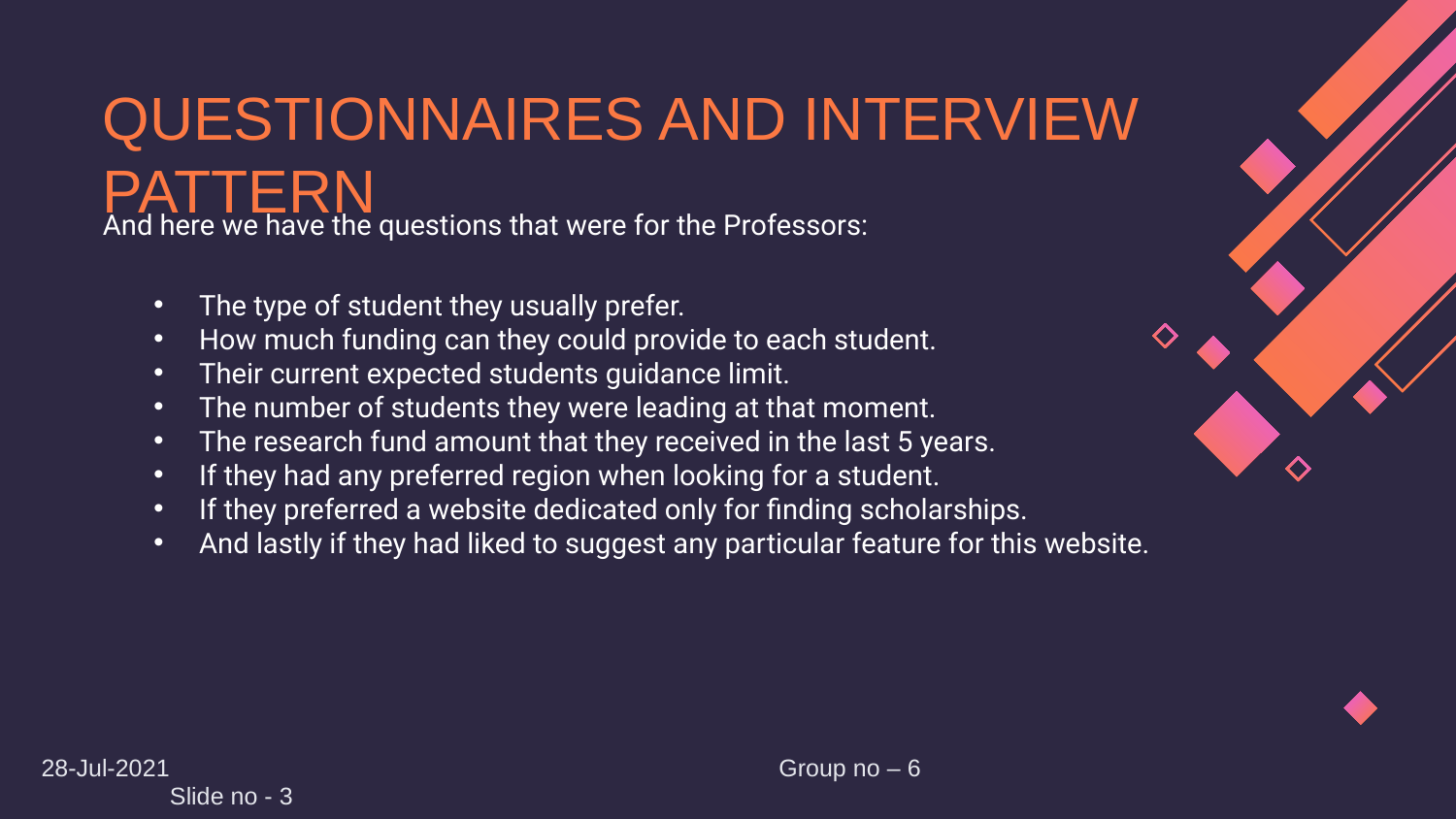

QUESTIONNAIRES AND INTERVIEW PATTERN
And here we have the questions that were for the Professors:
#
The type of student they usually prefer.
How much funding can they could provide to each student.
Their current expected students guidance limit.
The number of students they were leading at that moment.
The research fund amount that they received in the last 5 years.
If they had any preferred region when looking for a student.
If they preferred a website dedicated only for finding scholarships.
And lastly if they had liked to suggest any particular feature for this website.

28-Jul-2021                                                                                          Group no – 6                                                                                            Slide no - 3